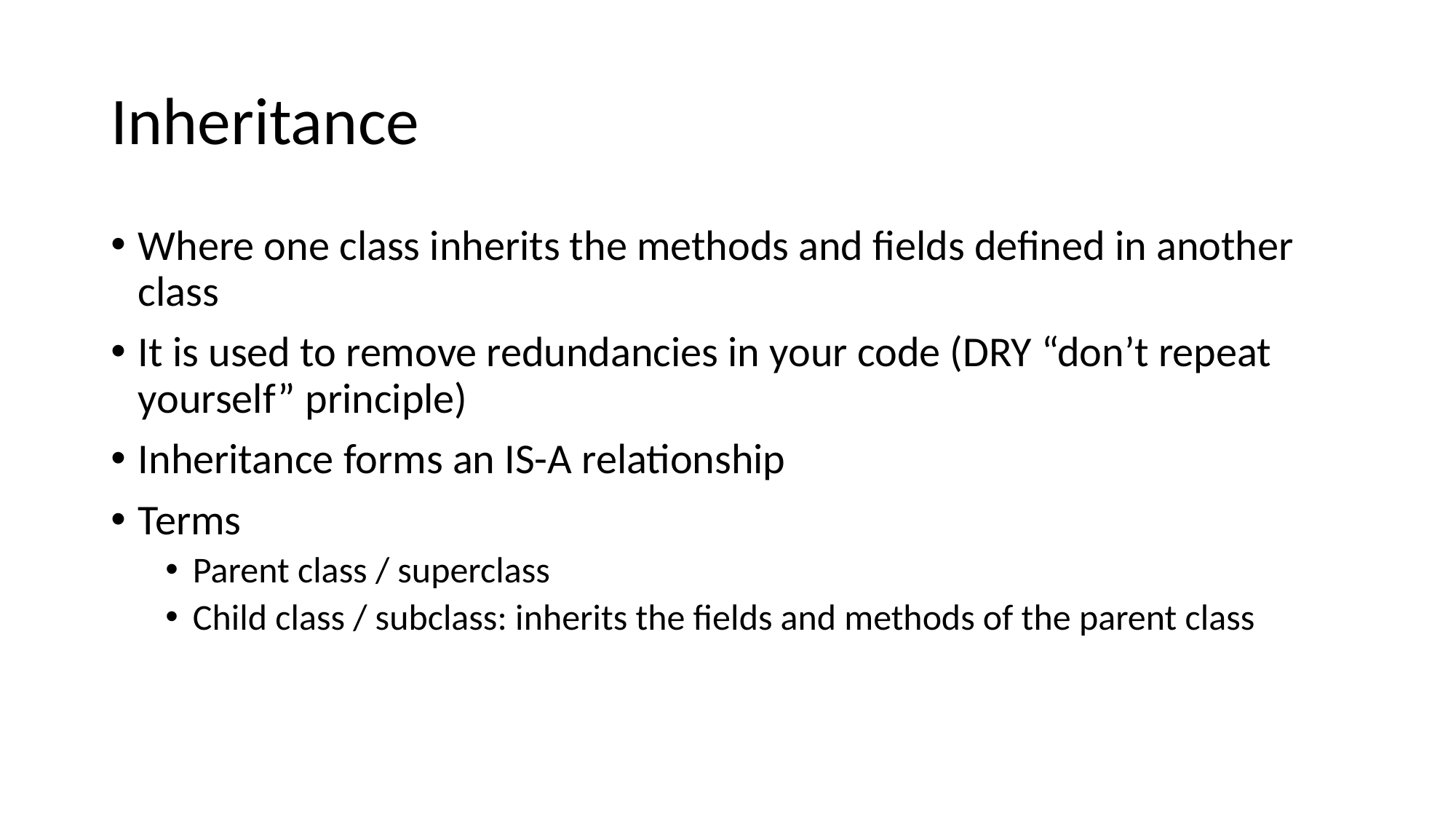

# Inheritance
Where one class inherits the methods and fields defined in another class
It is used to remove redundancies in your code (DRY “don’t repeat yourself” principle)
Inheritance forms an IS-A relationship
Terms
Parent class / superclass
Child class / subclass: inherits the fields and methods of the parent class